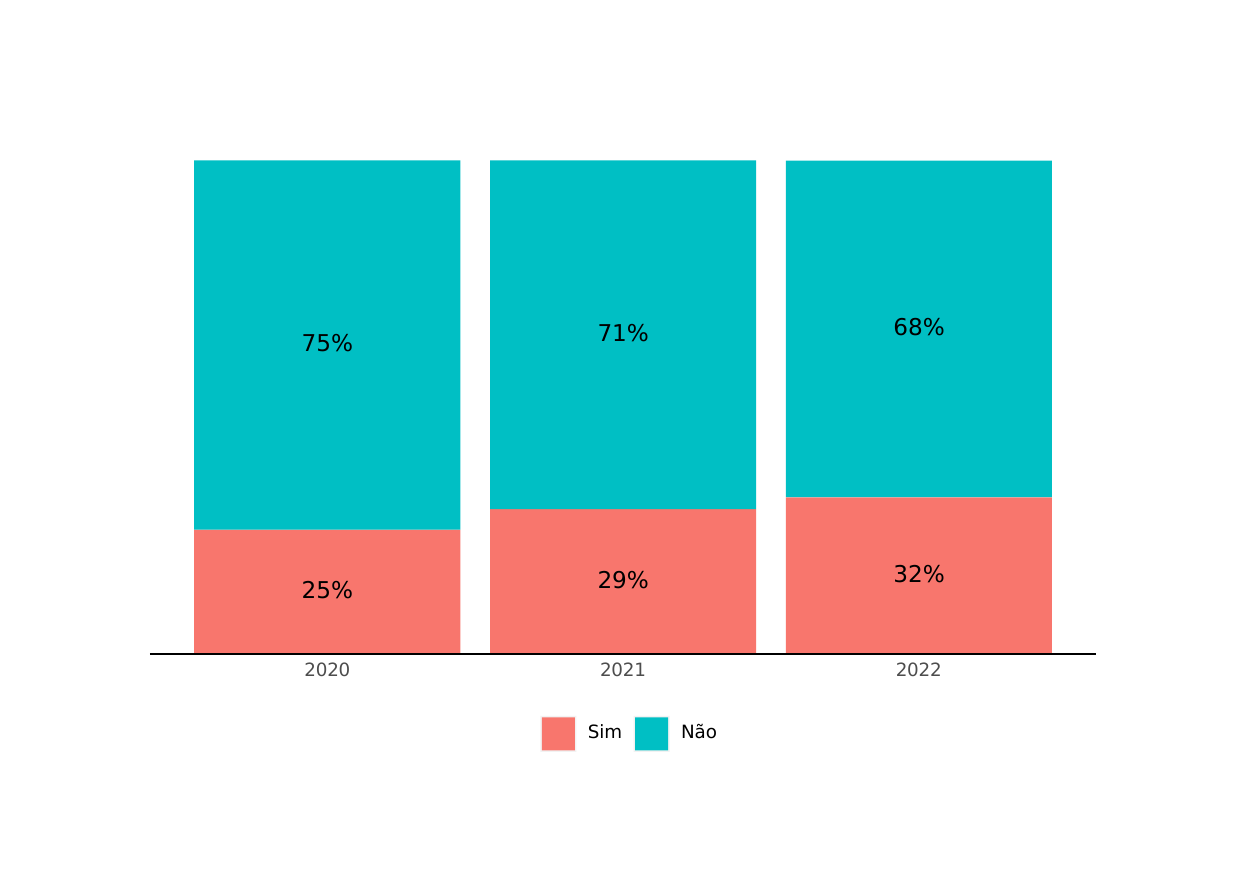

68%
71%
75%

32%
29%
25%

2020
2021
2022

Não
Sim